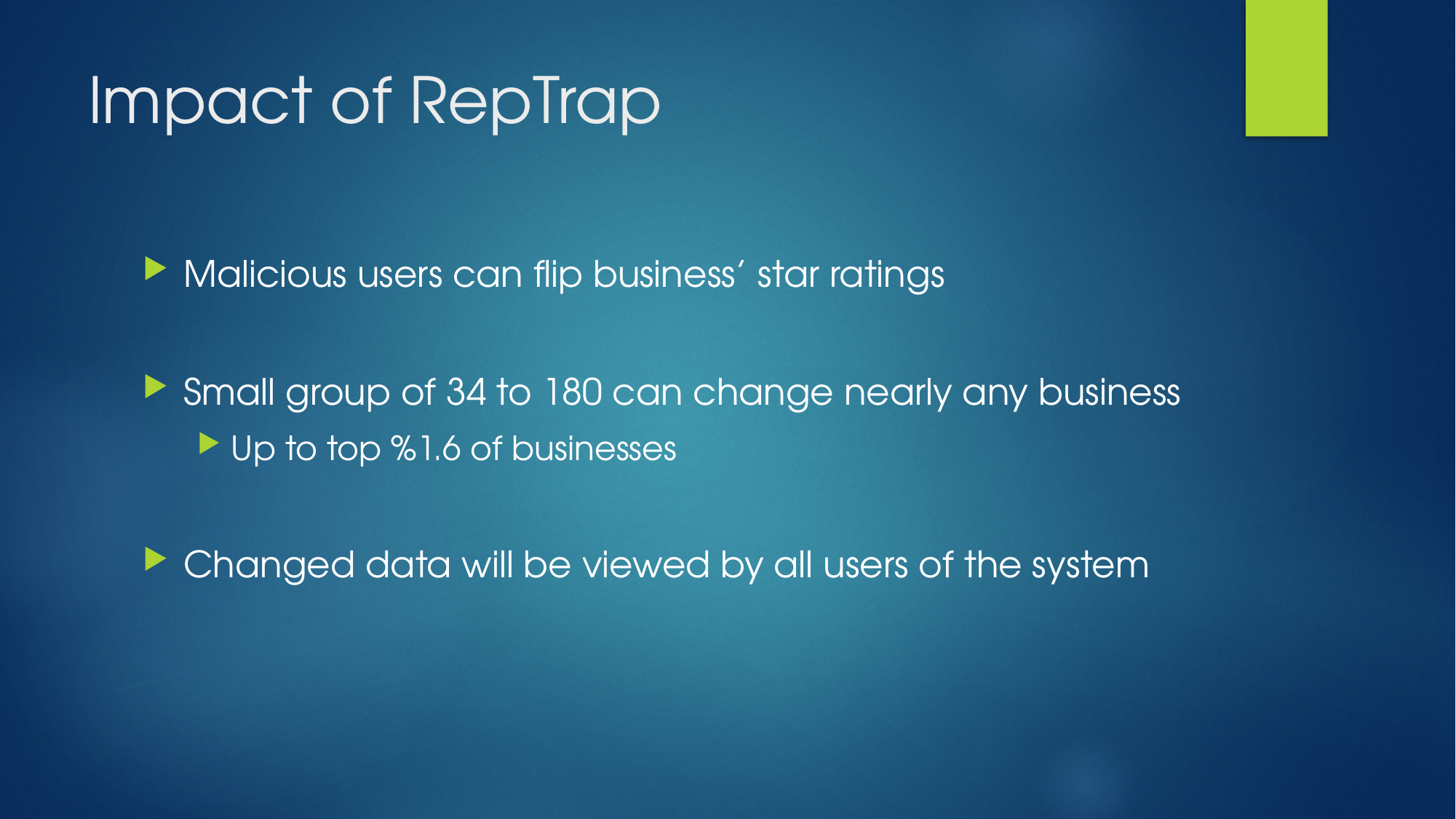

# Impact of RepTrap
Malicious users can flip business’ star ratings

Small group of 34 to 180 can change nearly any business
Up to top %1.6 of businesses

Changed data will be viewed by all users of the system